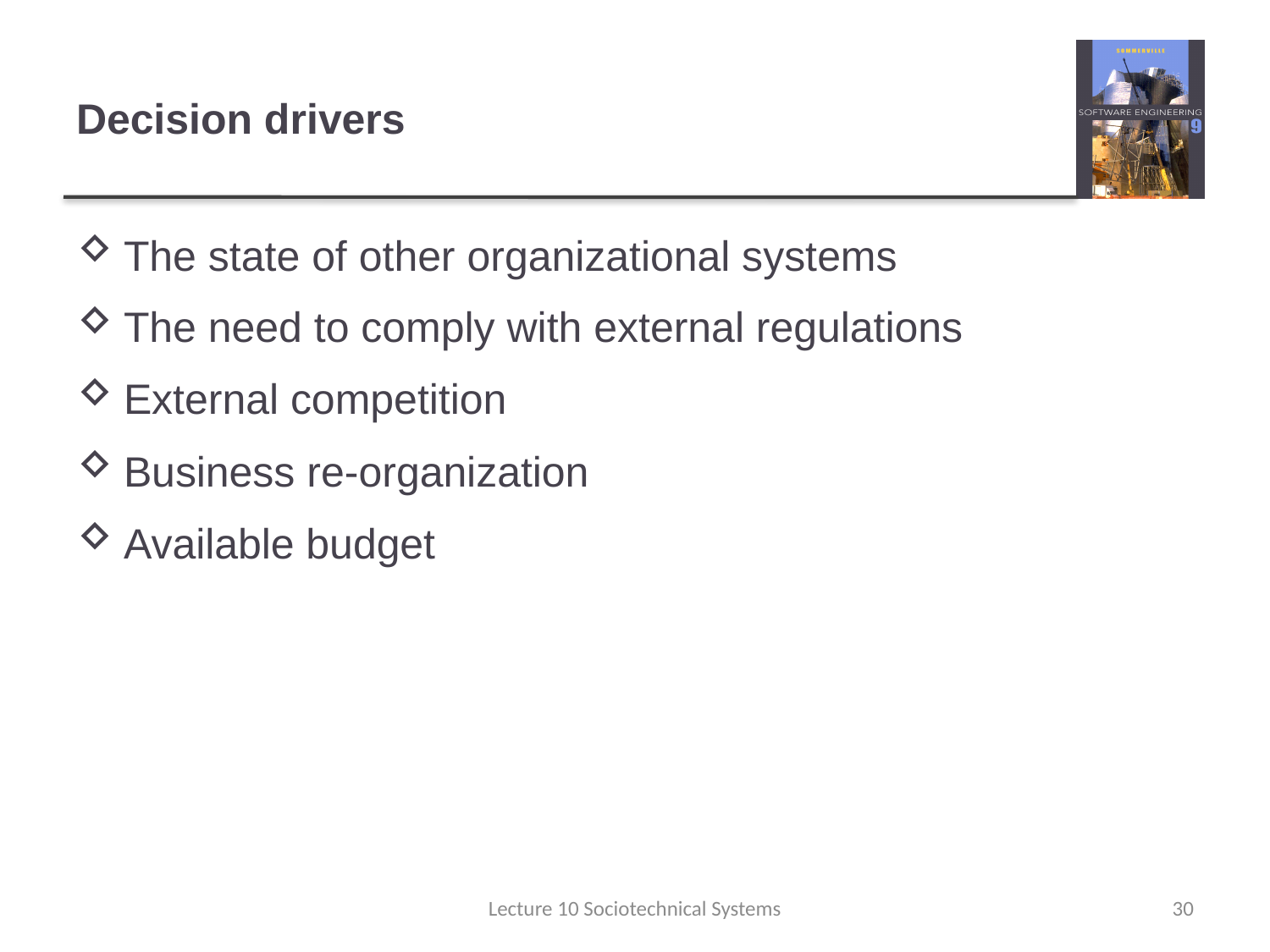

# Decision drivers
The state of other organizational systems
The need to comply with external regulations
External competition
Business re-organization
Available budget
Lecture 10 Sociotechnical Systems
30